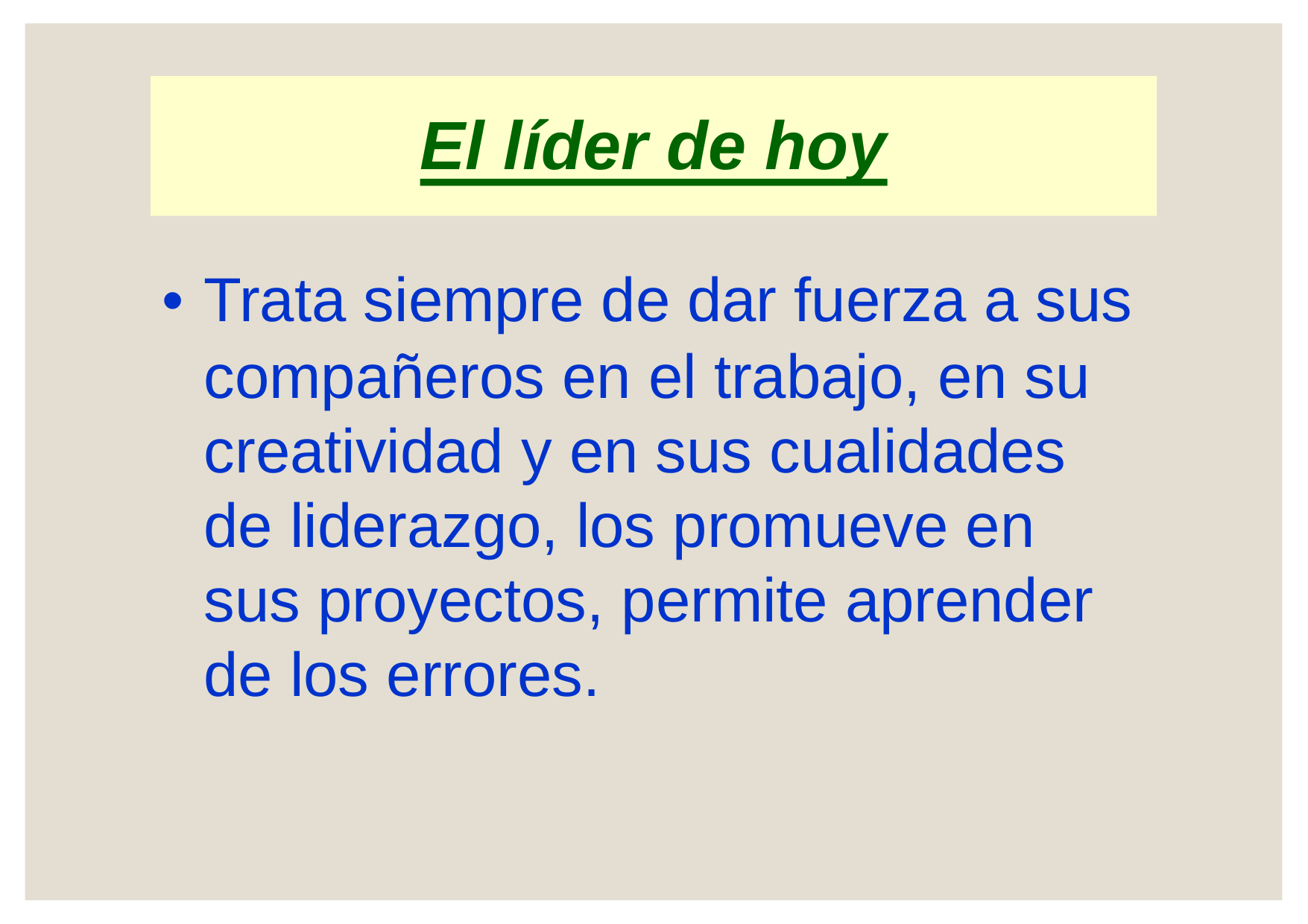

El líder de hoy

•
Trata siempre de dar fuerza a sus
compañeros en el trabajo, en su creatividad y en sus cualidades de liderazgo, los promueve en sus proyectos, permite aprender de los errores.